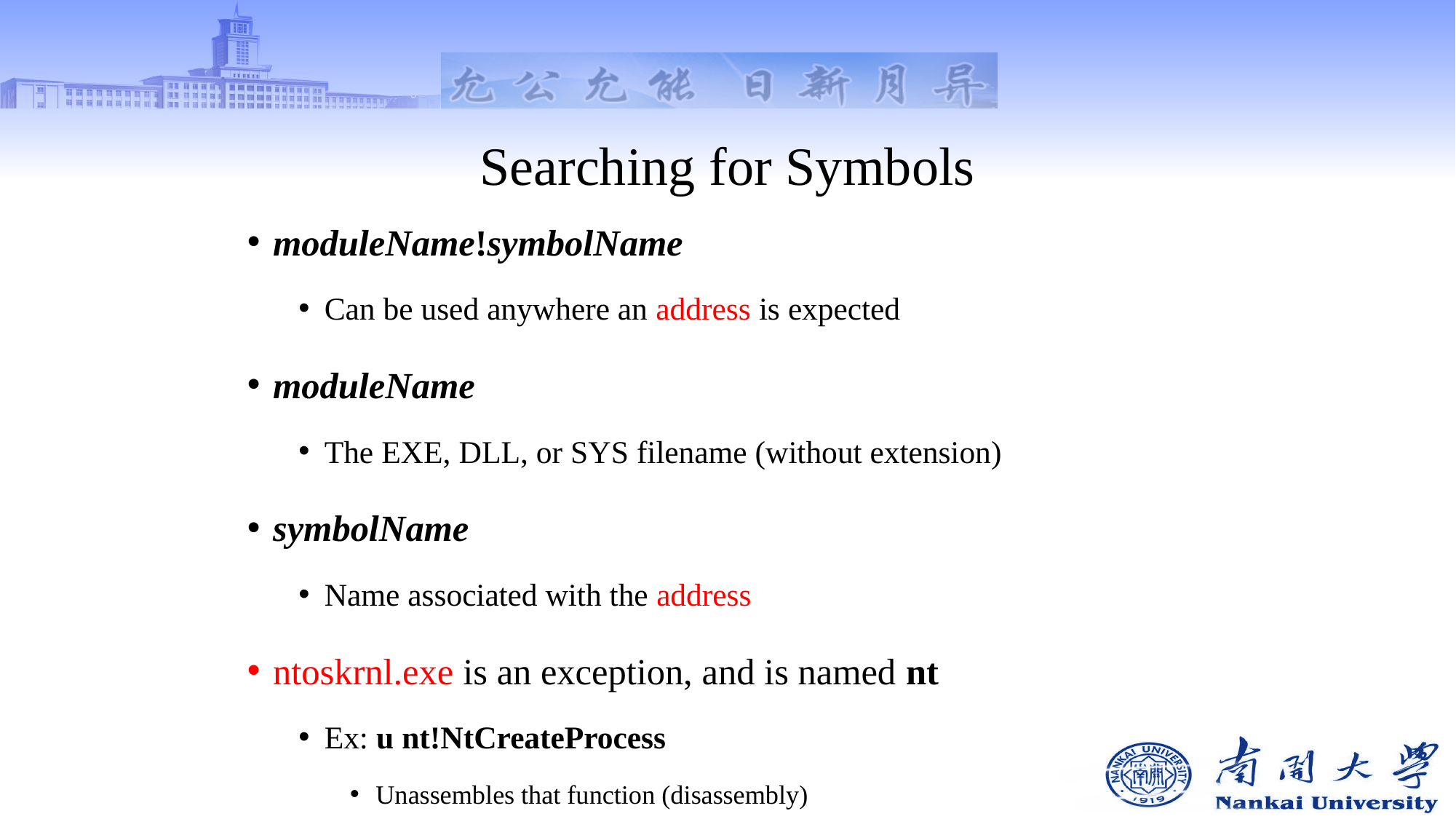

# Searching for Symbols
moduleName!symbolName
Can be used anywhere an address is expected
moduleName
The EXE, DLL, or SYS filename (without extension)
symbolName
Name associated with the address
ntoskrnl.exe is an exception, and is named nt
Ex: u nt!NtCreateProcess
Unassembles that function (disassembly)